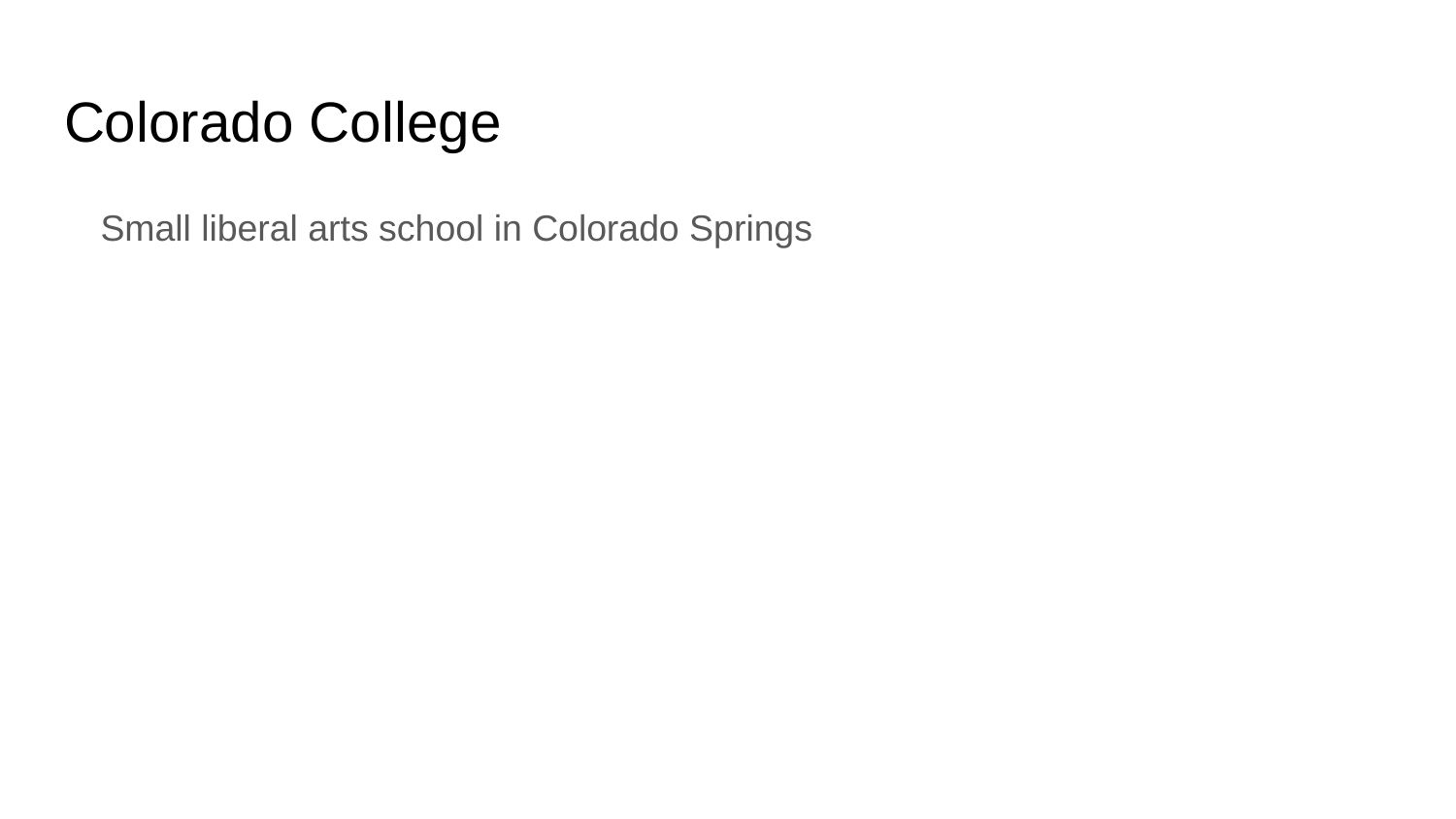

# Colorado College
Small liberal arts school in Colorado Springs